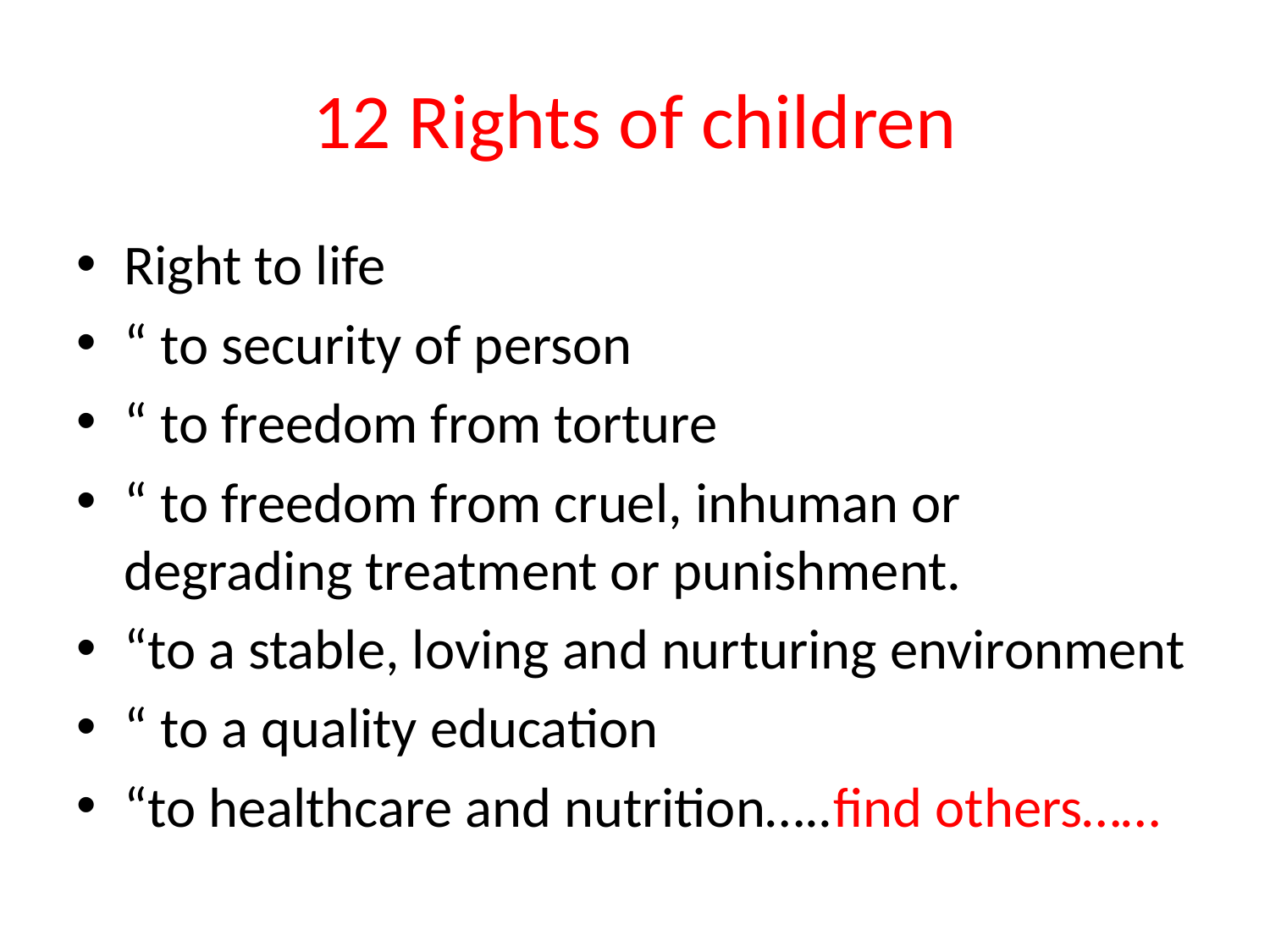

# 12 Rights of children
Right to life
“ to security of person
“ to freedom from torture
“ to freedom from cruel, inhuman or degrading treatment or punishment.
“to a stable, loving and nurturing environment
“ to a quality education
“to healthcare and nutrition…..find others……